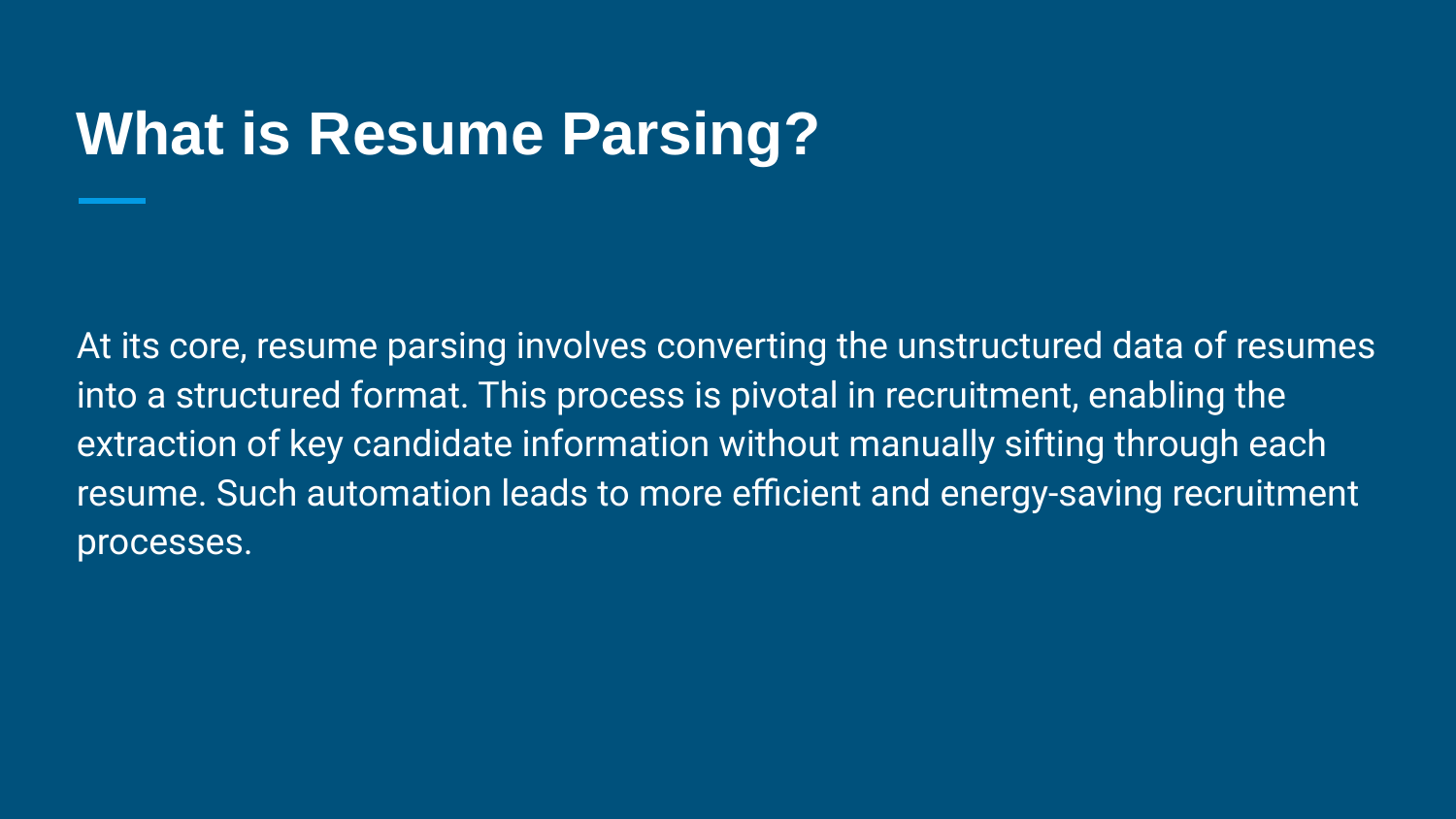

# What is Resume Parsing?

At its core, resume parsing involves converting the unstructured data of resumes into a structured format. This process is pivotal in recruitment, enabling the extraction of key candidate information without manually sifting through each resume. Such automation leads to more efficient and energy-saving recruitment processes.